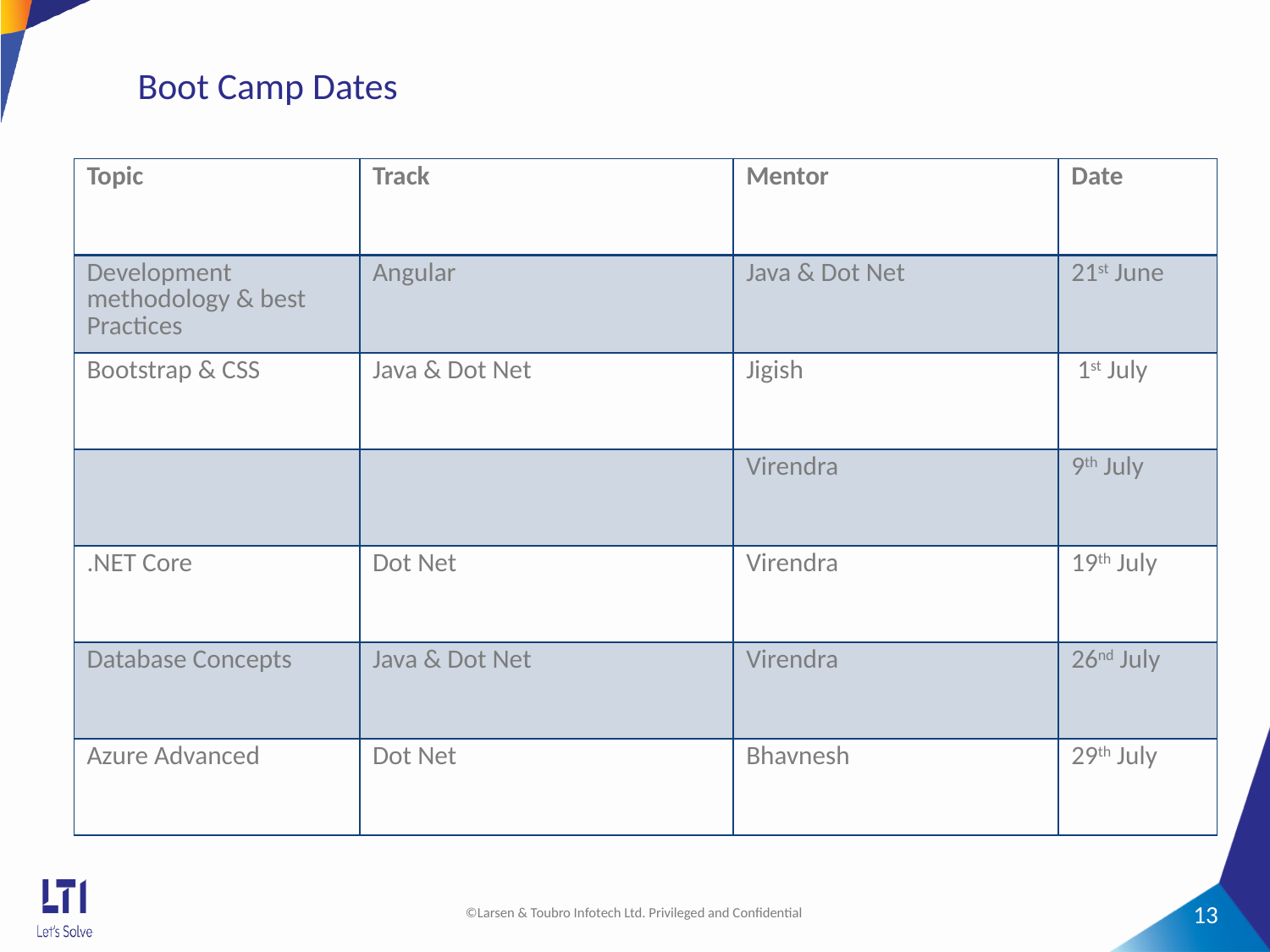

13
# Boot Camp Dates
| Topic | Track | Mentor | Date |
| --- | --- | --- | --- |
| Development methodology & best Practices | Angular | Java & Dot Net | 21st June |
| Bootstrap & CSS | Java & Dot Net | Jigish | 1st July |
|  |  | Virendra | 9th July |
| .NET Core | Dot Net | Virendra | 19th July |
| Database Concepts | Java & Dot Net | Virendra | 26nd July |
| Azure Advanced | Dot Net | Bhavnesh | 29th July |